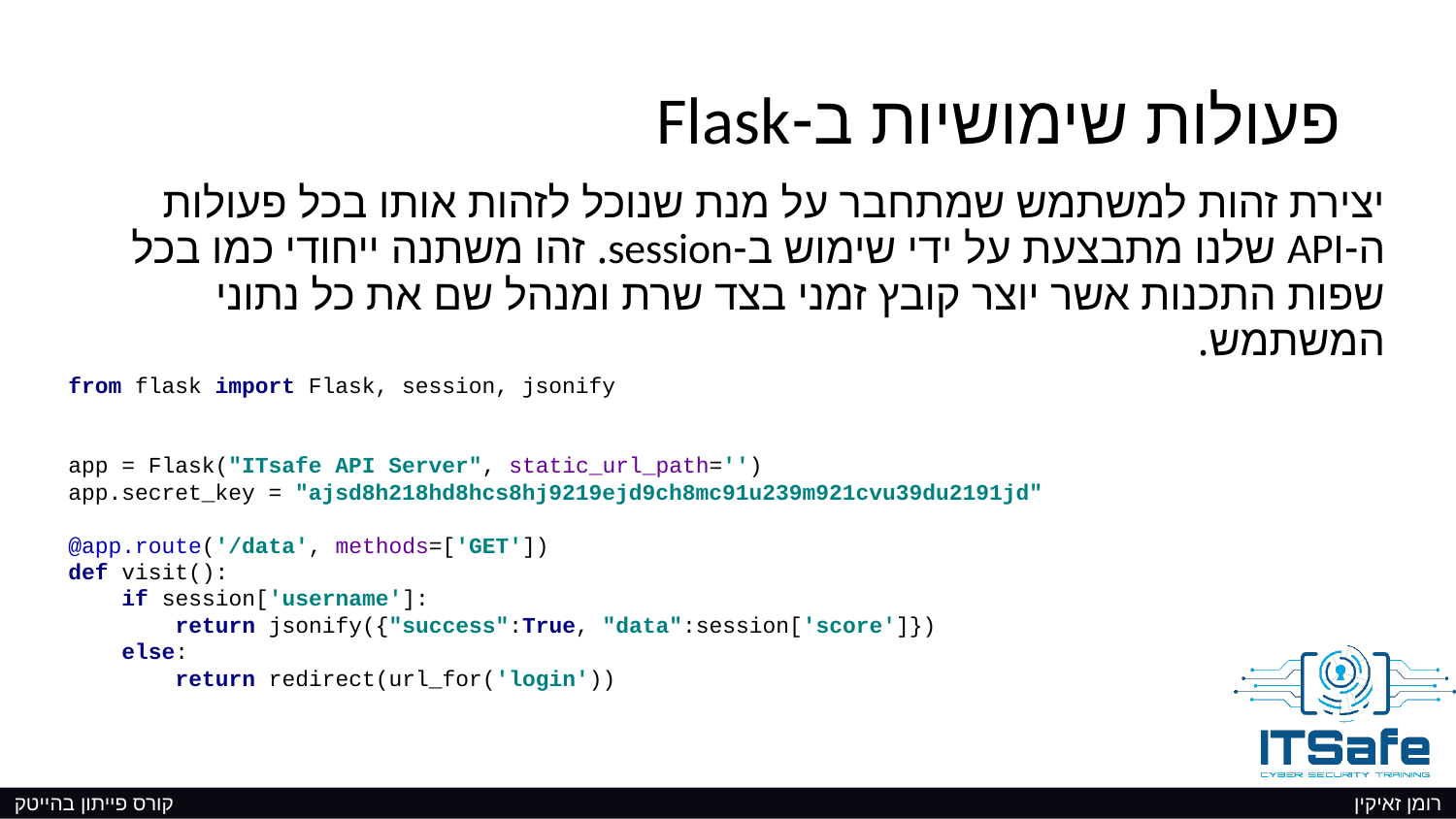

# פעולות שימושיות ב-Flask
יצירת זהות למשתמש שמתחבר על מנת שנוכל לזהות אותו בכל פעולות ה-API שלנו מתבצעת על ידי שימוש ב-session. זהו משתנה ייחודי כמו בכל שפות התכנות אשר יוצר קובץ זמני בצד שרת ומנהל שם את כל נתוני המשתמש.

from flask import Flask, session, jsonify
app = Flask("ITsafe API Server", static_url_path='')
app.secret_key = "ajsd8h218hd8hcs8hj9219ejd9ch8mc91u239m921cvu39du2191jd"

@app.route('/data', methods=['GET'])
def visit():
    if session['username']:
        return jsonify({"success":True, "data":session['score']})
    else:
        return redirect(url_for('login'))